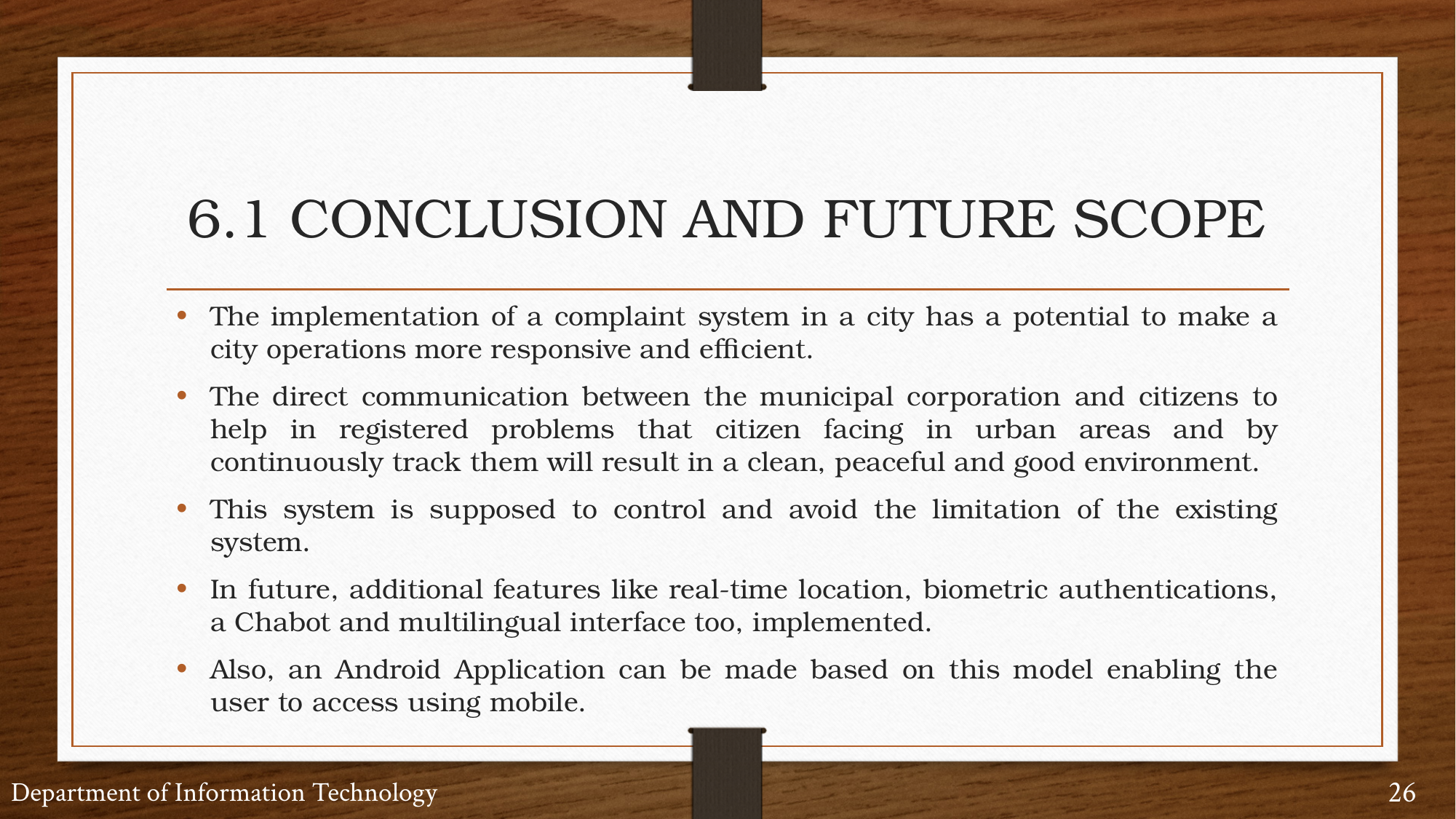

# 6.1 CONCLUSION AND FUTURE SCOPE
The implementation of a complaint system in a city has a potential to make a city operations more responsive and efficient.
The direct communication between the municipal corporation and citizens to help in registered problems that citizen facing in urban areas and by continuously track them will result in a clean, peaceful and good environment.
This system is supposed to control and avoid the limitation of the existing system.
In future, additional features like real-time location, biometric authentications, a Chabot and multilingual interface too, implemented.
Also, an Android Application can be made based on this model enabling the user to access using mobile.
Department of Information Technology
26